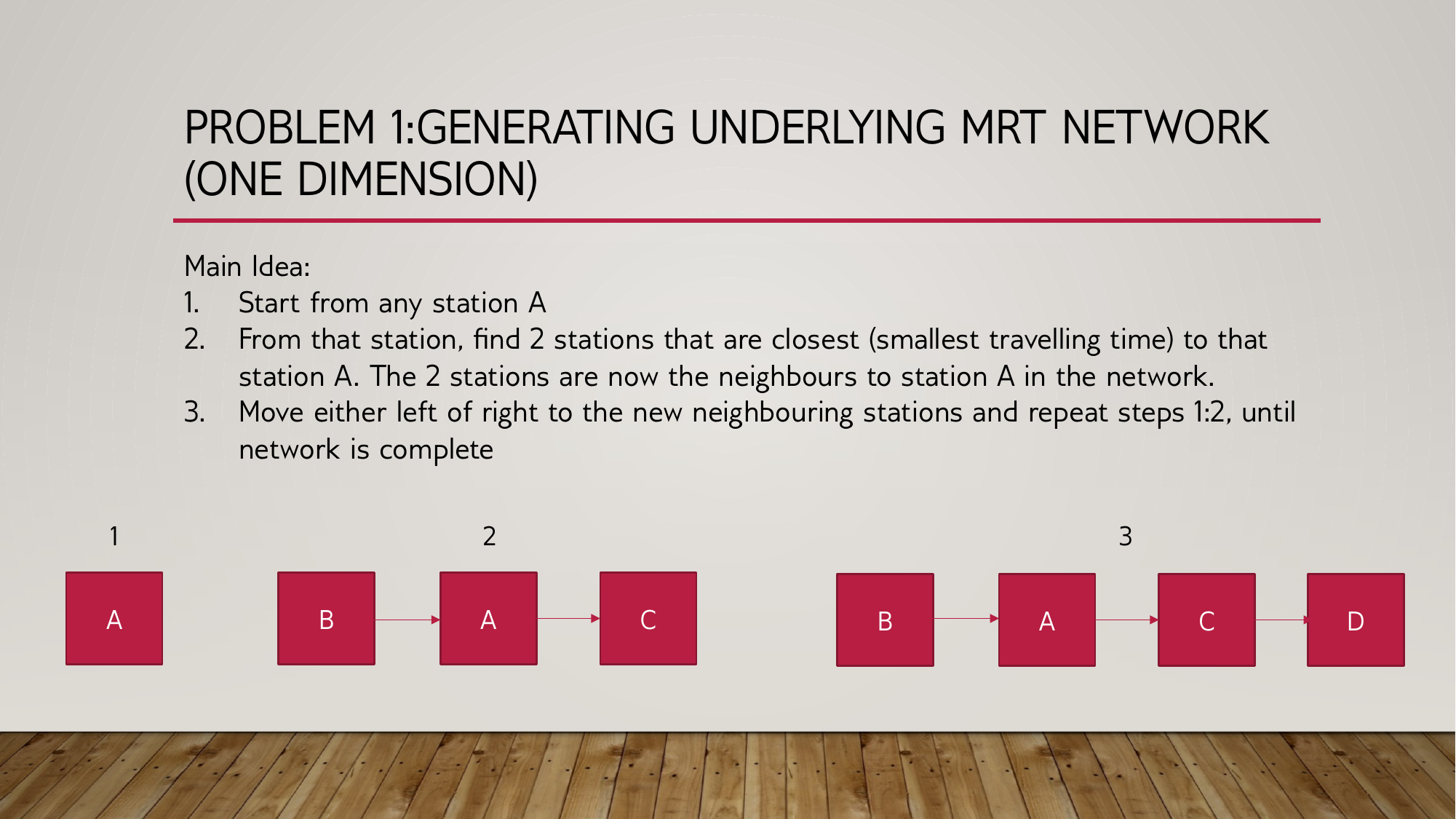

# Problem 1:Generating Underlying mrt network (one dimension)
Main Idea:
Start from any station A
From that station, find 2 stations that are closest (smallest travelling time) to that station A. The 2 stations are now the neighbours to station A in the network.
Move either left of right to the new neighbouring stations and repeat steps 1:2, until network is complete

3
1
2
A
B
A
C
B
A
C
D